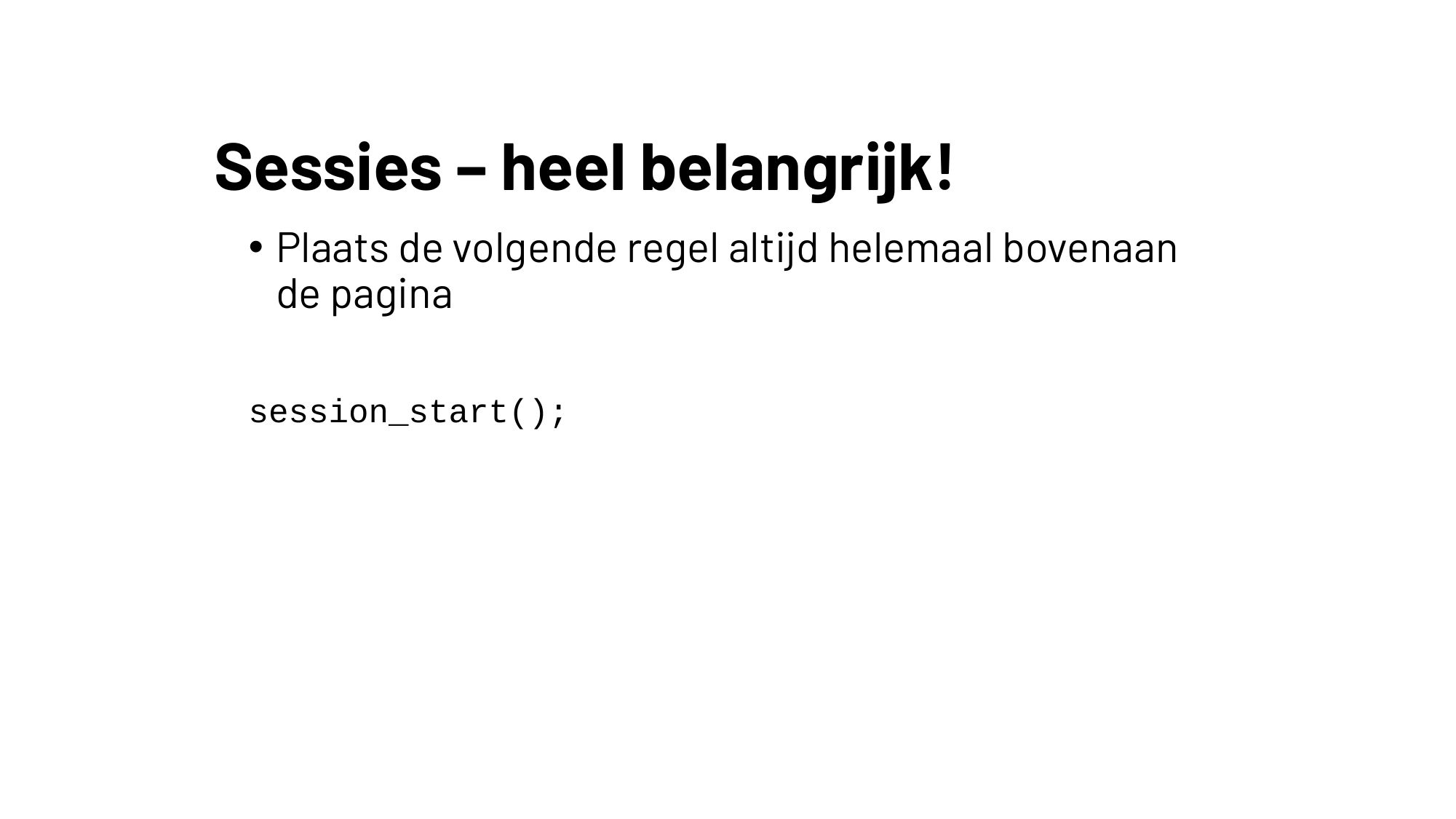

# Sessies – heel belangrijk!
Plaats de volgende regel altijd helemaal bovenaan de pagina

session_start();